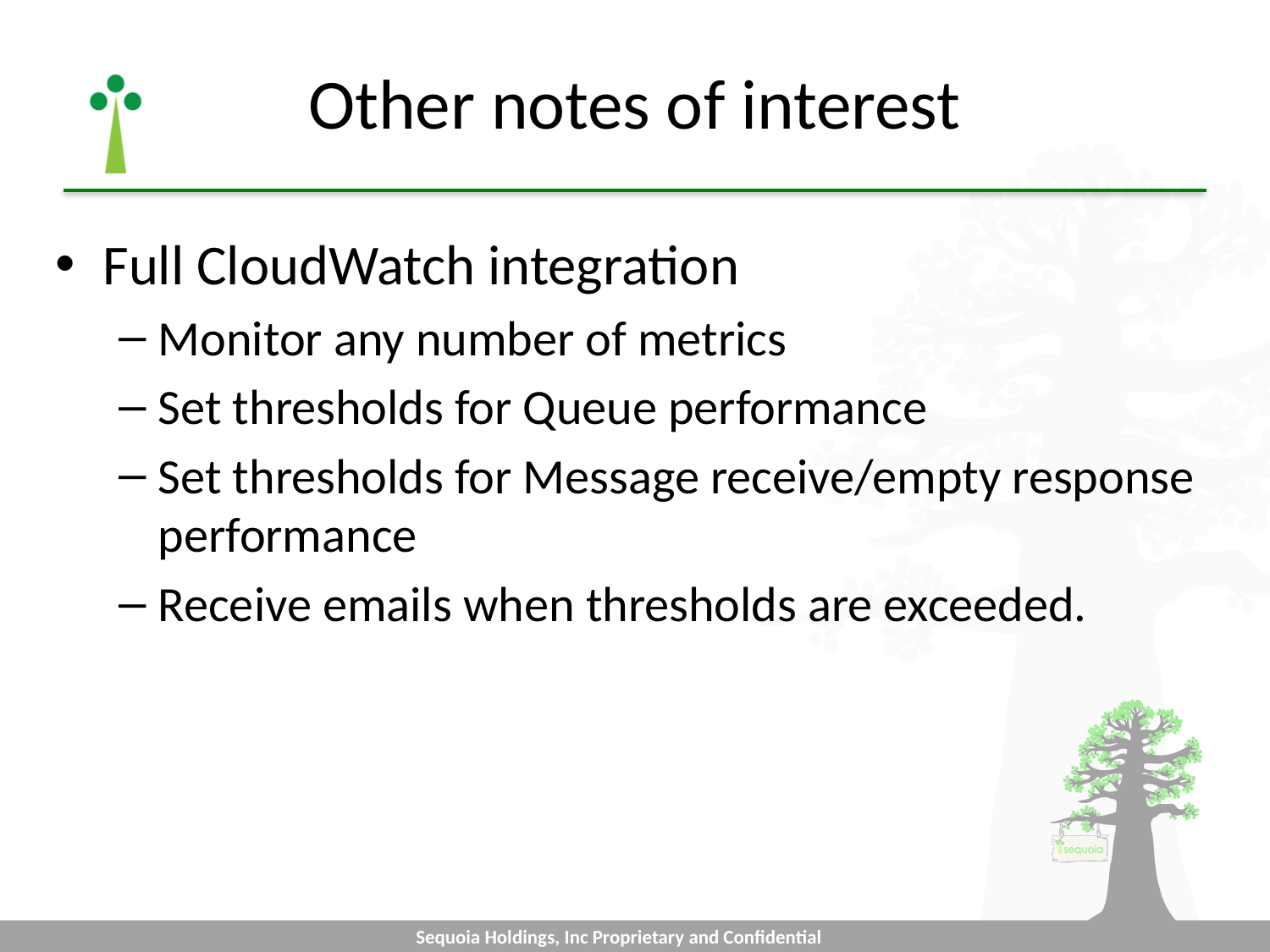

# Other notes of interest
Full CloudWatch integration
Monitor any number of metrics
Set thresholds for Queue performance
Set thresholds for Message receive/empty response performance
Receive emails when thresholds are exceeded.
Sequoia Holdings, Inc Proprietary and Confidential